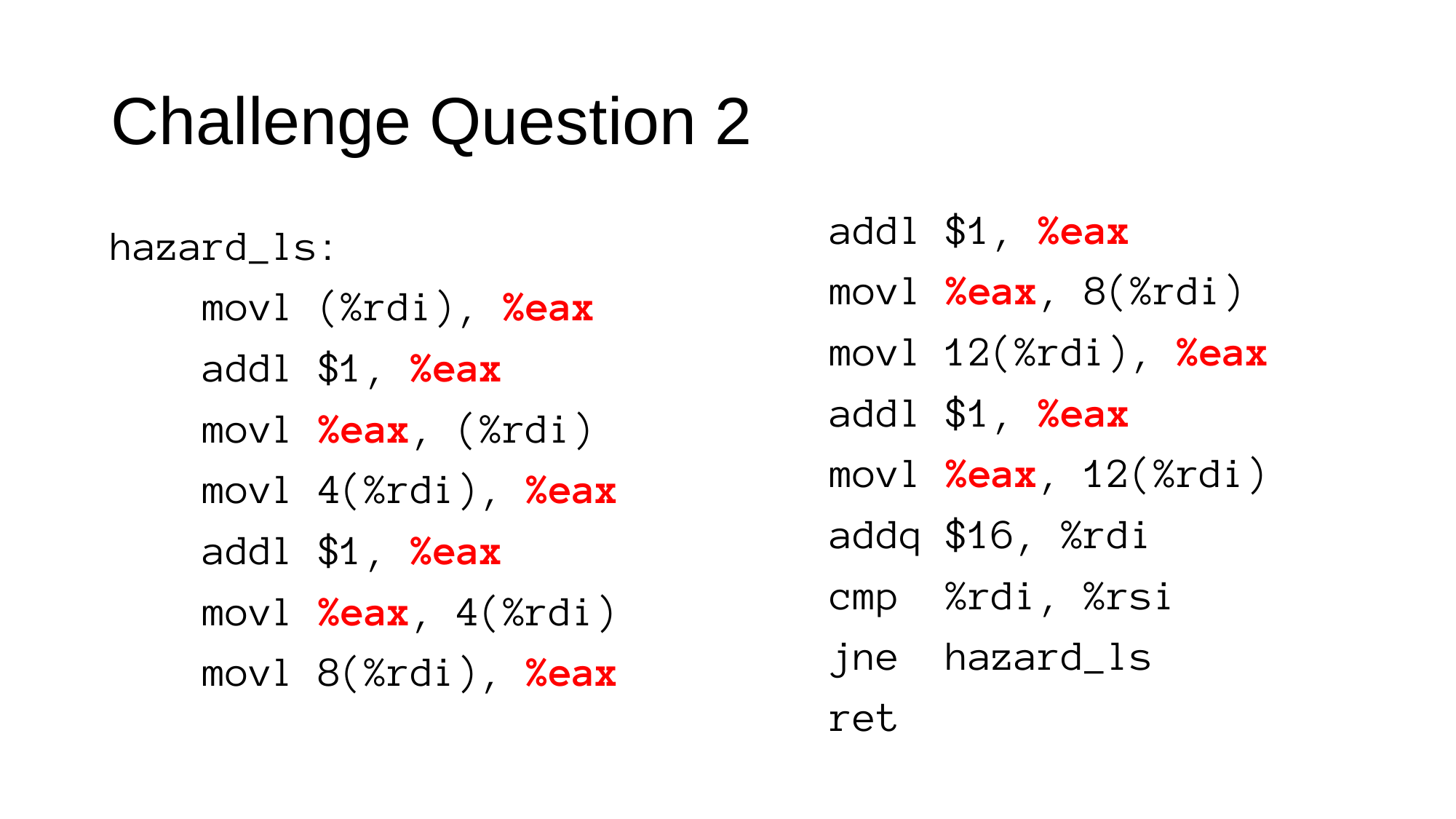

# Challenge Question 2
    addl $1, %eax
    movl %eax, 8(%rdi)
    movl 12(%rdi), %eax
    addl $1, %eax
    movl %eax, 12(%rdi)
    addq $16, %rdi
    cmp  %rdi, %rsi
    jne  hazard_ls
    ret
hazard_ls:
    movl (%rdi), %eax
    addl $1, %eax
    movl %eax, (%rdi)
    movl 4(%rdi), %eax
    addl $1, %eax
    movl %eax, 4(%rdi)
    movl 8(%rdi), %eax